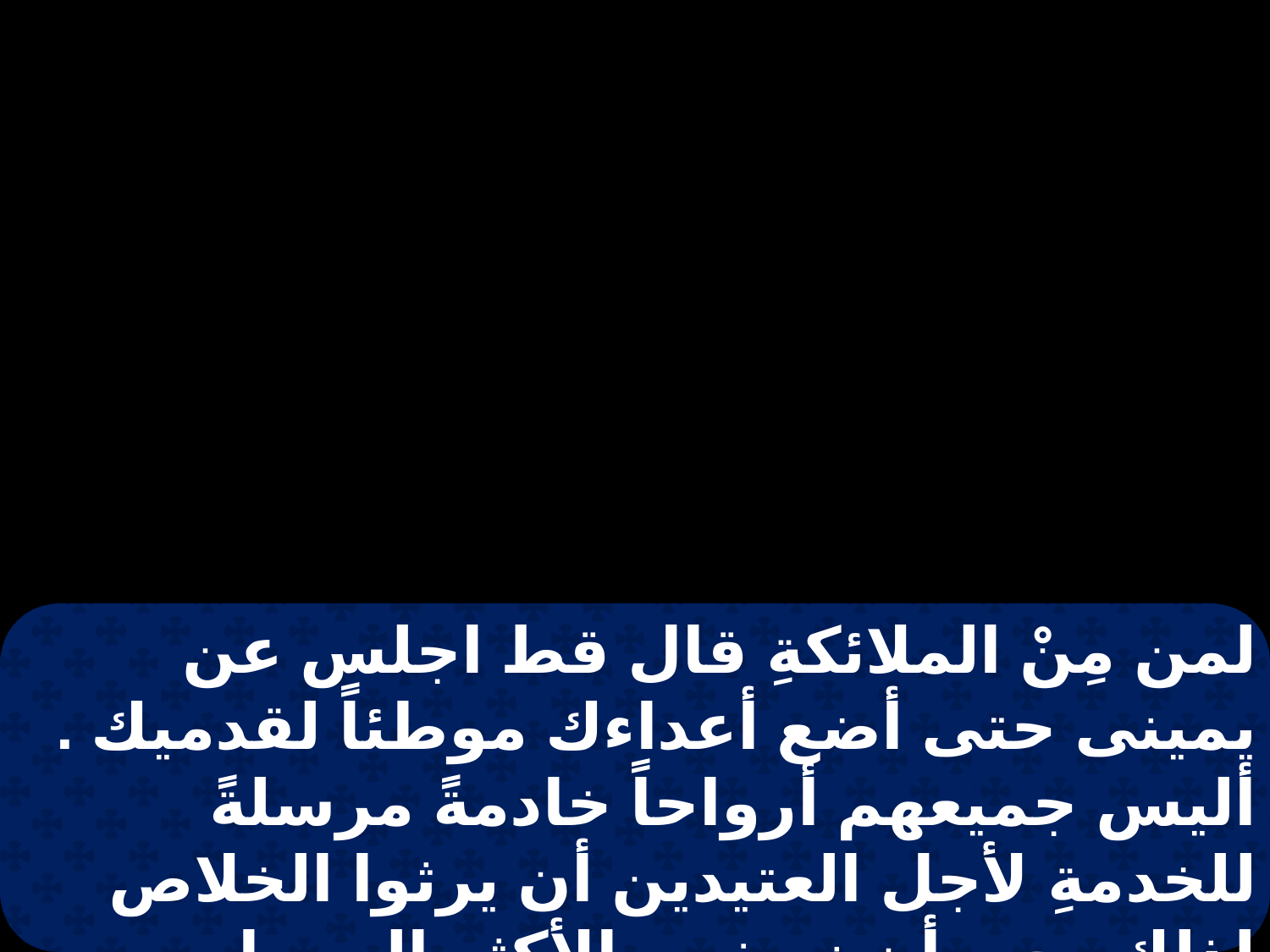

لمن مِنْ الملائكةِ قال قط اجلس عن يمينى حتى أضع أعداءك موطئاً لقدميك . أليس جميعهم أرواحاً خادمةً مرسلةً للخدمةِ لأجل العتيدين أن يرثوا الخلاص لذلك يجب أن نصغى بالأكثر إلى ما سمعناه لئلا نسقطَ